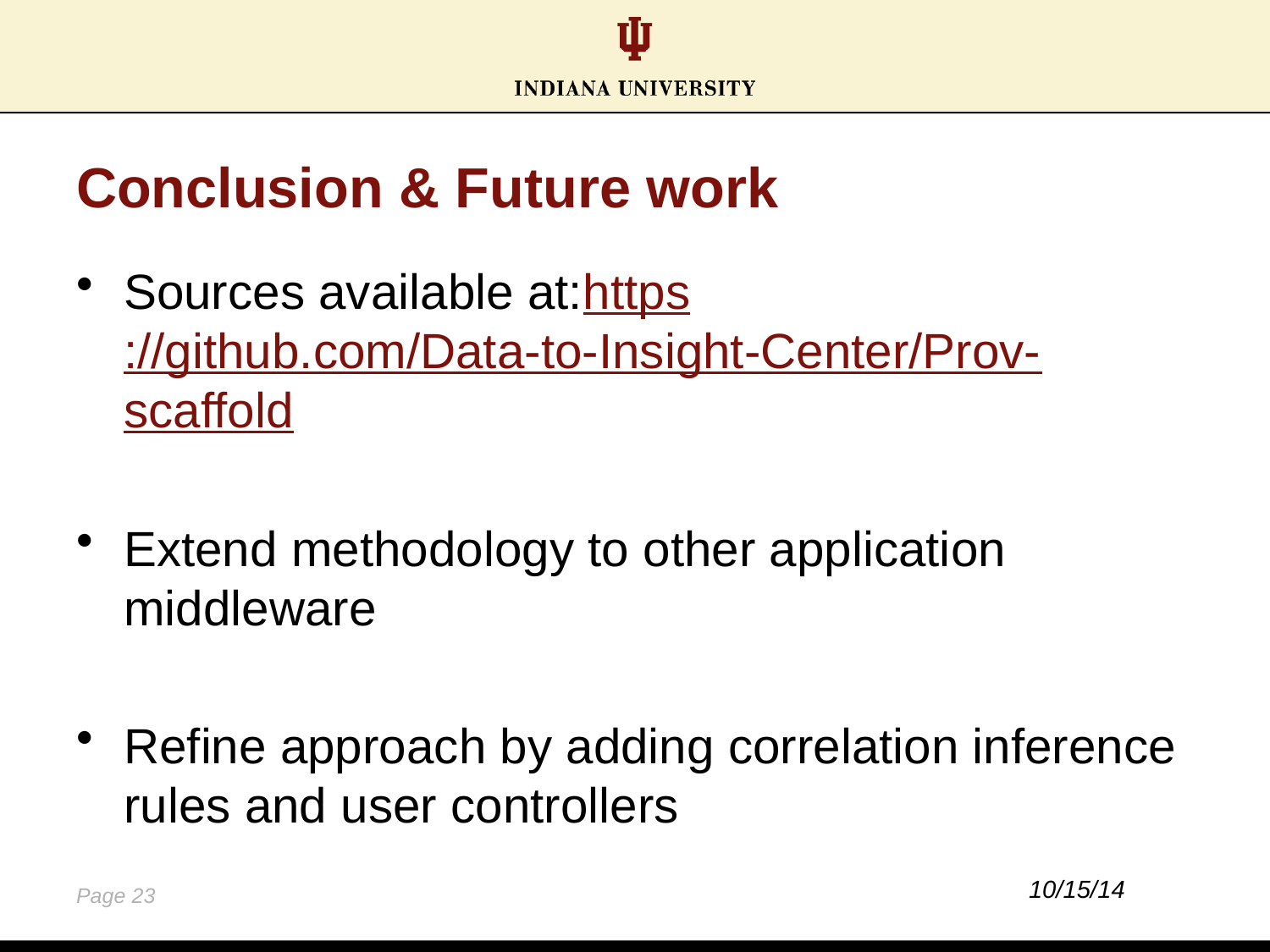

# Conclusion & Future work
Sources available at:https://github.com/Data-to-Insight-Center/Prov-scaffold

Extend methodology to other application middleware

Refine approach by adding correlation inference rules and user controllers

10/15/14
Page 23